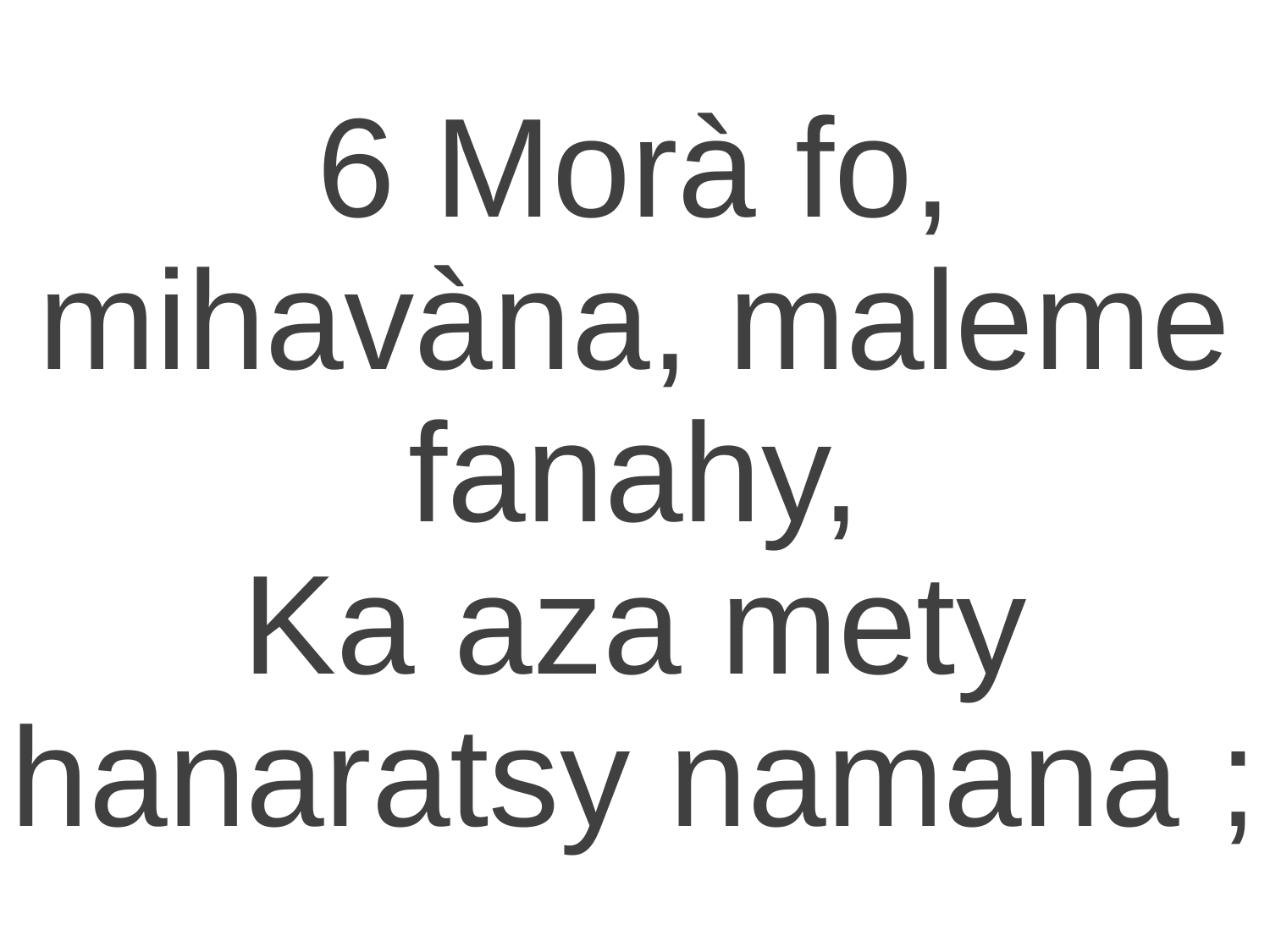

6 Morà fo, mihavàna, maleme fanahy,
Ka aza mety hanaratsy namana ;